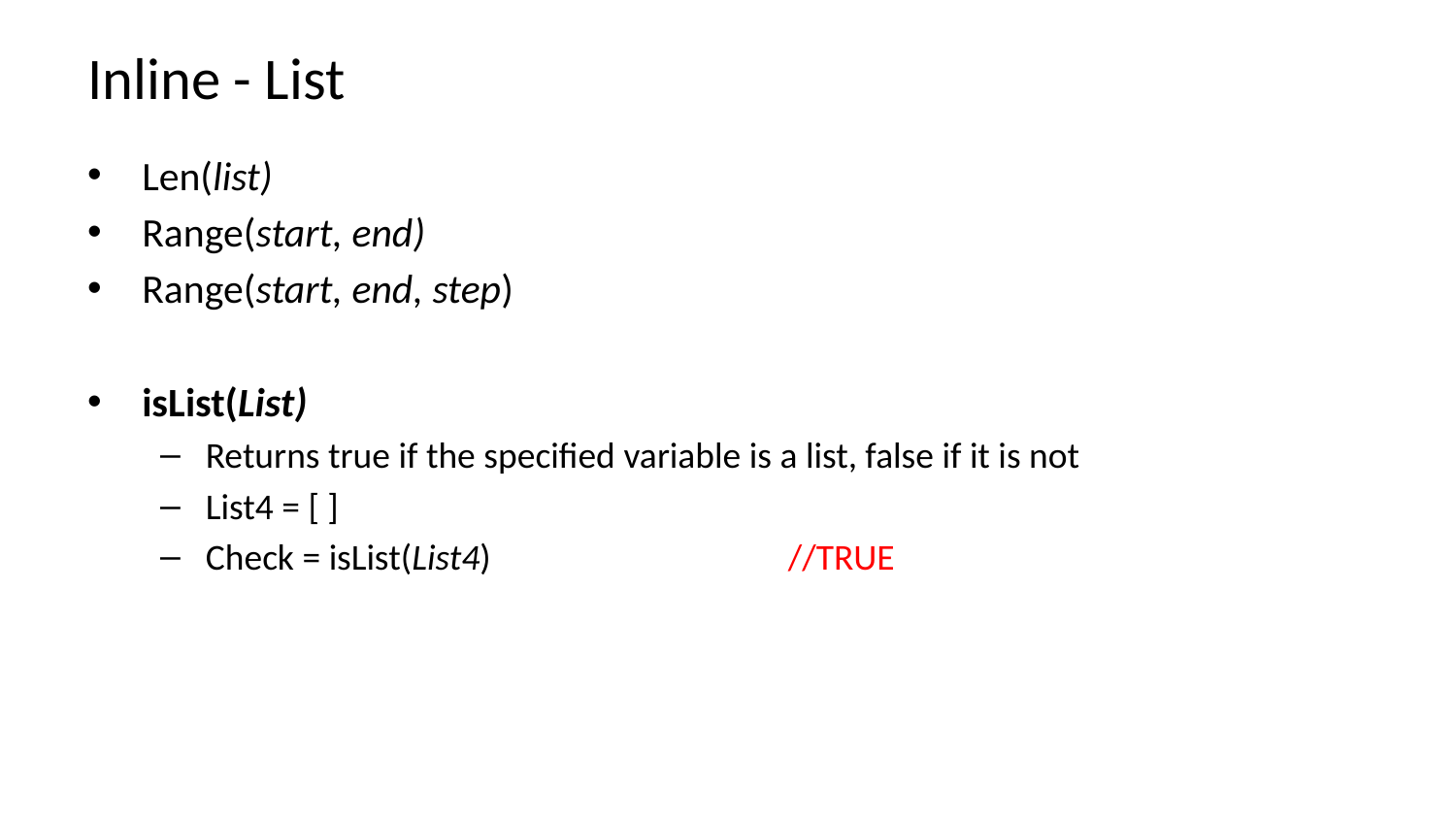

# Inline - List
Len(list)
Range(start, end)
Range(start, end, step)

isList(List)
Returns true if the specified variable is a list, false if it is not
List4 = [ ]
Check = isList(List4) 		//TRUE